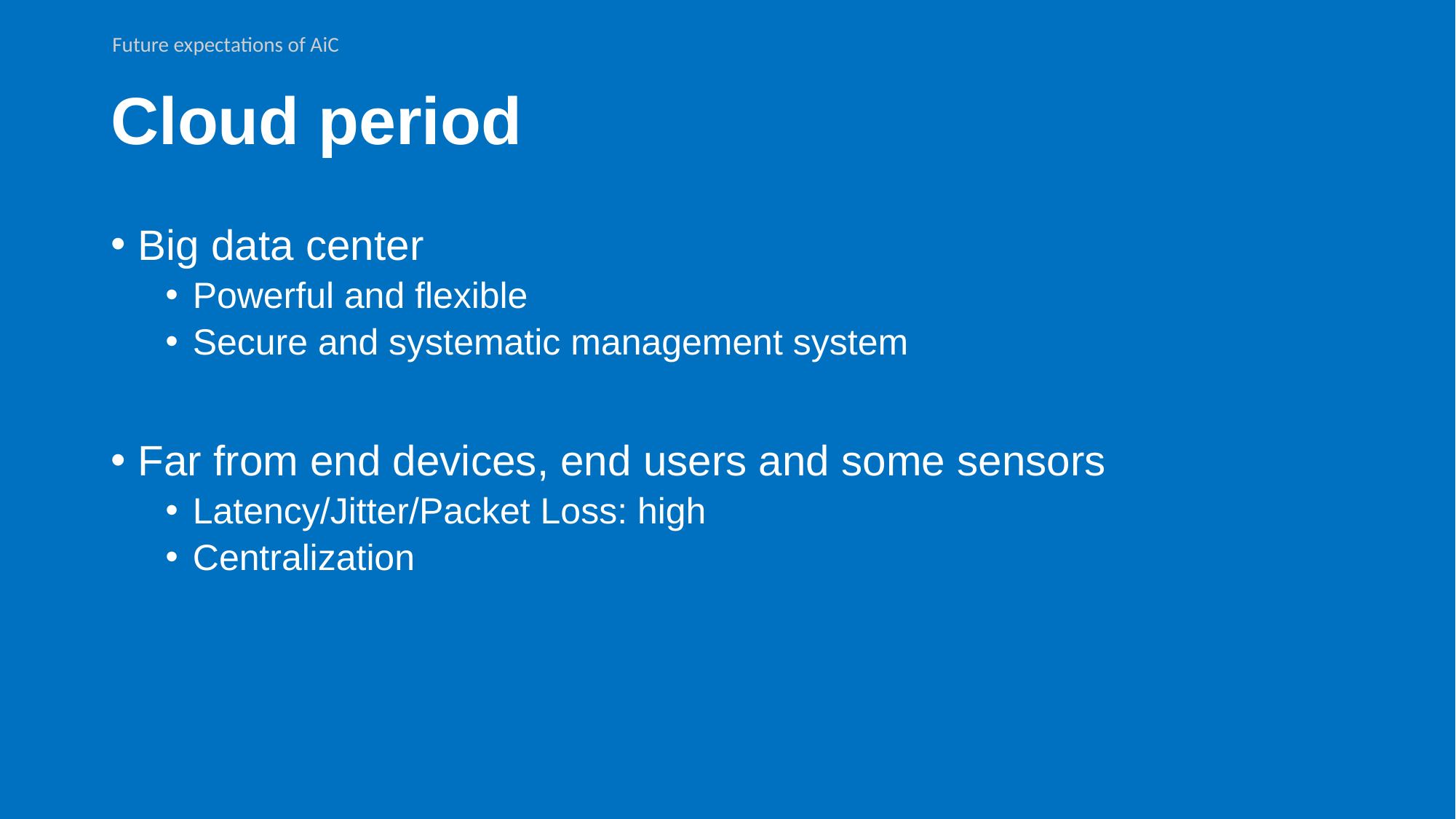

Future expectations of AiC
# Cloud period
Big data center
Powerful and flexible
Secure and systematic management system

Far from end devices, end users and some sensors
Latency/Jitter/Packet Loss: high
Centralization